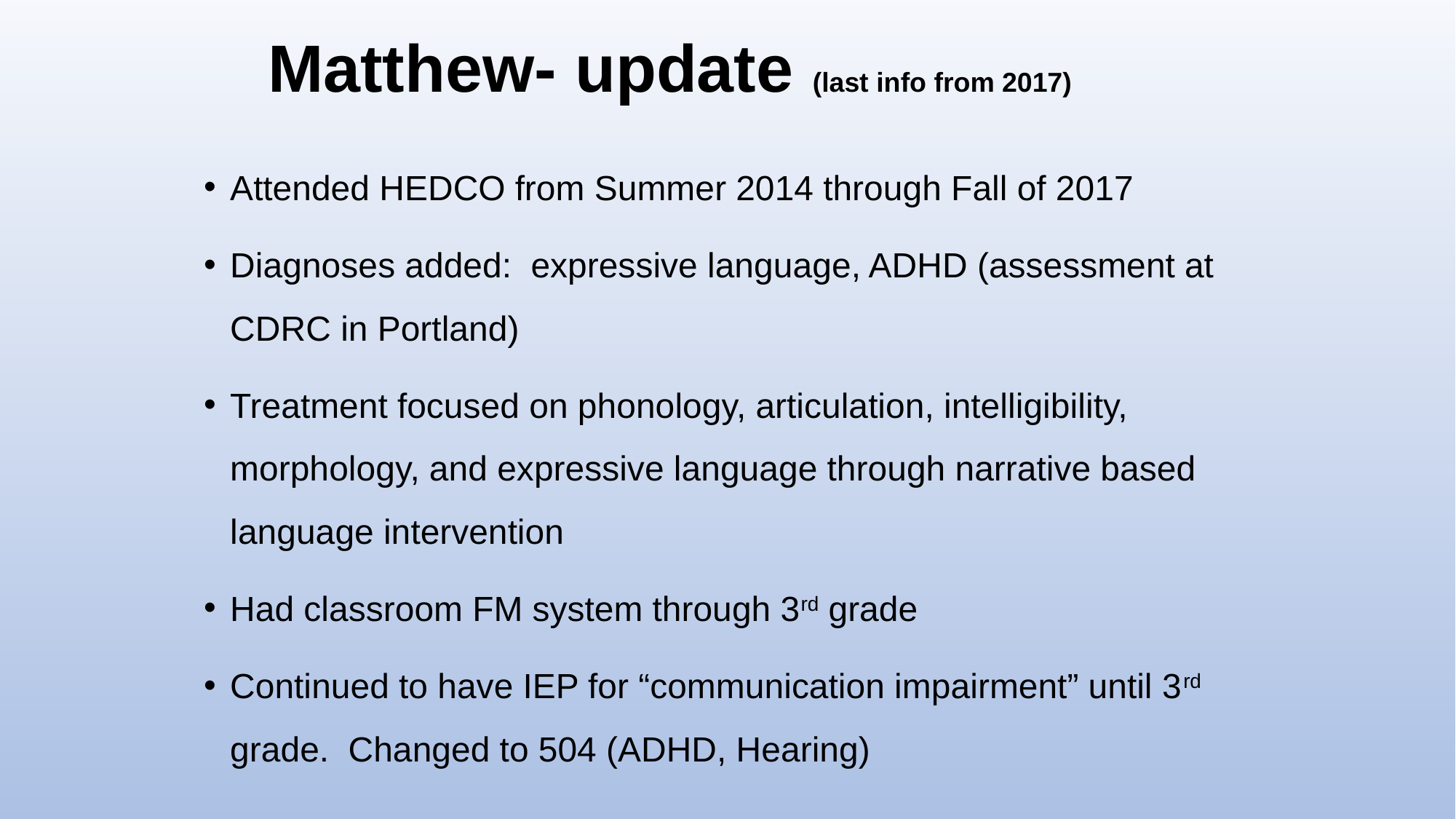

# Matthew- update (last info from 2017)
Attended HEDCO from Summer 2014 through Fall of 2017
Diagnoses added:  expressive language, ADHD (assessment at CDRC in Portland)
Treatment focused on phonology, articulation, intelligibility, morphology, and expressive language through narrative based language intervention
Had classroom FM system through 3rd grade
Continued to have IEP for “communication impairment” until 3rd grade.  Changed to 504 (ADHD, Hearing)